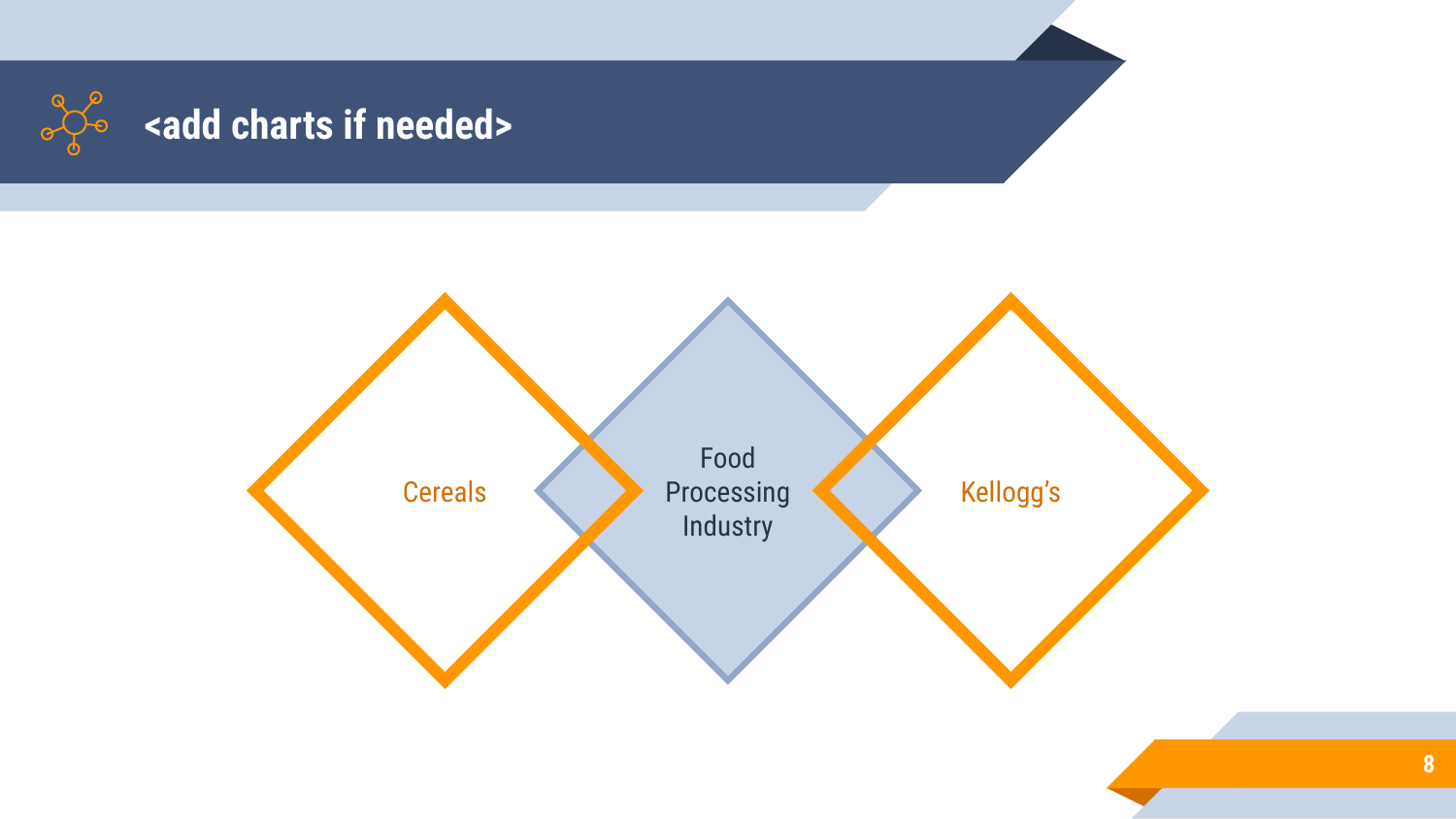

# <add charts if needed>

Cereals
Food Processing Industry
Kellogg’s
8